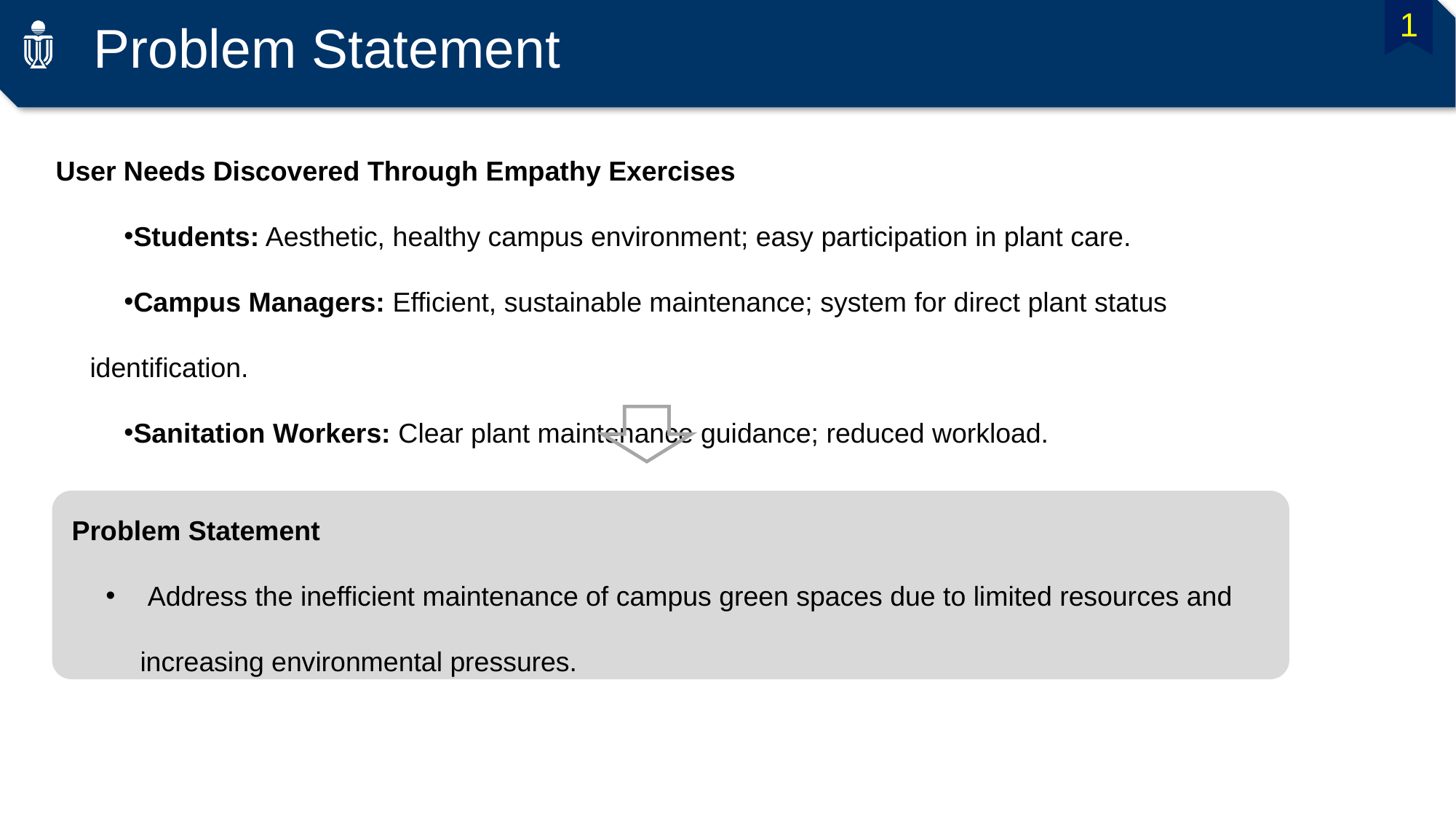

# Problem Statement
User Needs Discovered Through Empathy Exercises
Students: Aesthetic, healthy campus environment; easy participation in plant care.
Campus Managers: Efficient, sustainable maintenance; system for direct plant status identification.
Sanitation Workers: Clear plant maintenance guidance; reduced workload.

Problem Statement
 Address the inefficient maintenance of campus green spaces due to limited resources and increasing environmental pressures.